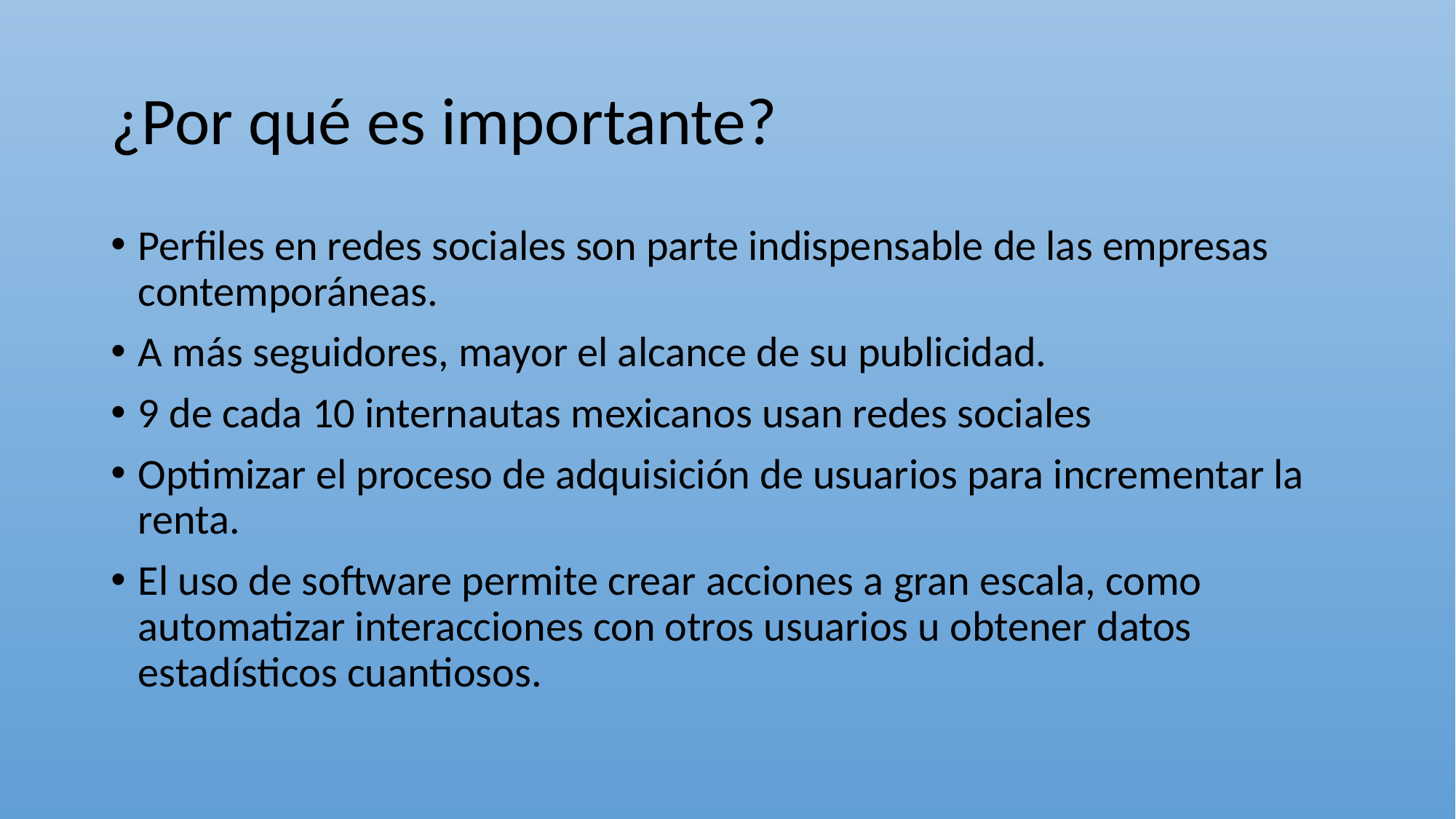

# ¿Por qué es importante?
Perfiles en redes sociales son parte indispensable de las empresas contemporáneas.
A más seguidores, mayor el alcance de su publicidad.
9 de cada 10 internautas mexicanos usan redes sociales
Optimizar el proceso de adquisición de usuarios para incrementar la renta.
El uso de software permite crear acciones a gran escala, como automatizar interacciones con otros usuarios u obtener datos estadísticos cuantiosos.